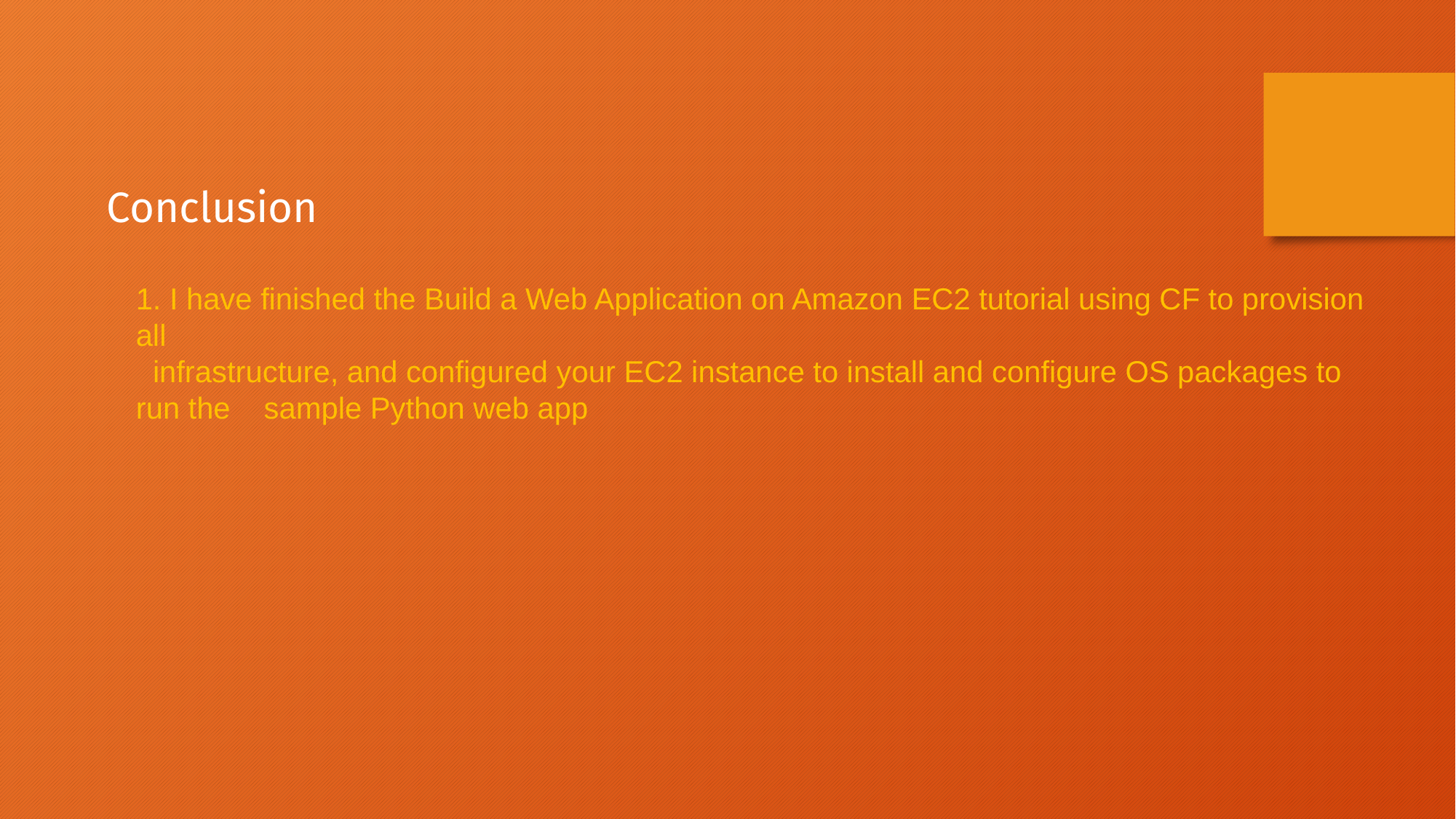

Conclusion
1. I have finished the Build a Web Application on Amazon EC2 tutorial using CF to provision all
  infrastructure, and configured your EC2 instance to install and configure OS packages to run the    sample Python web app